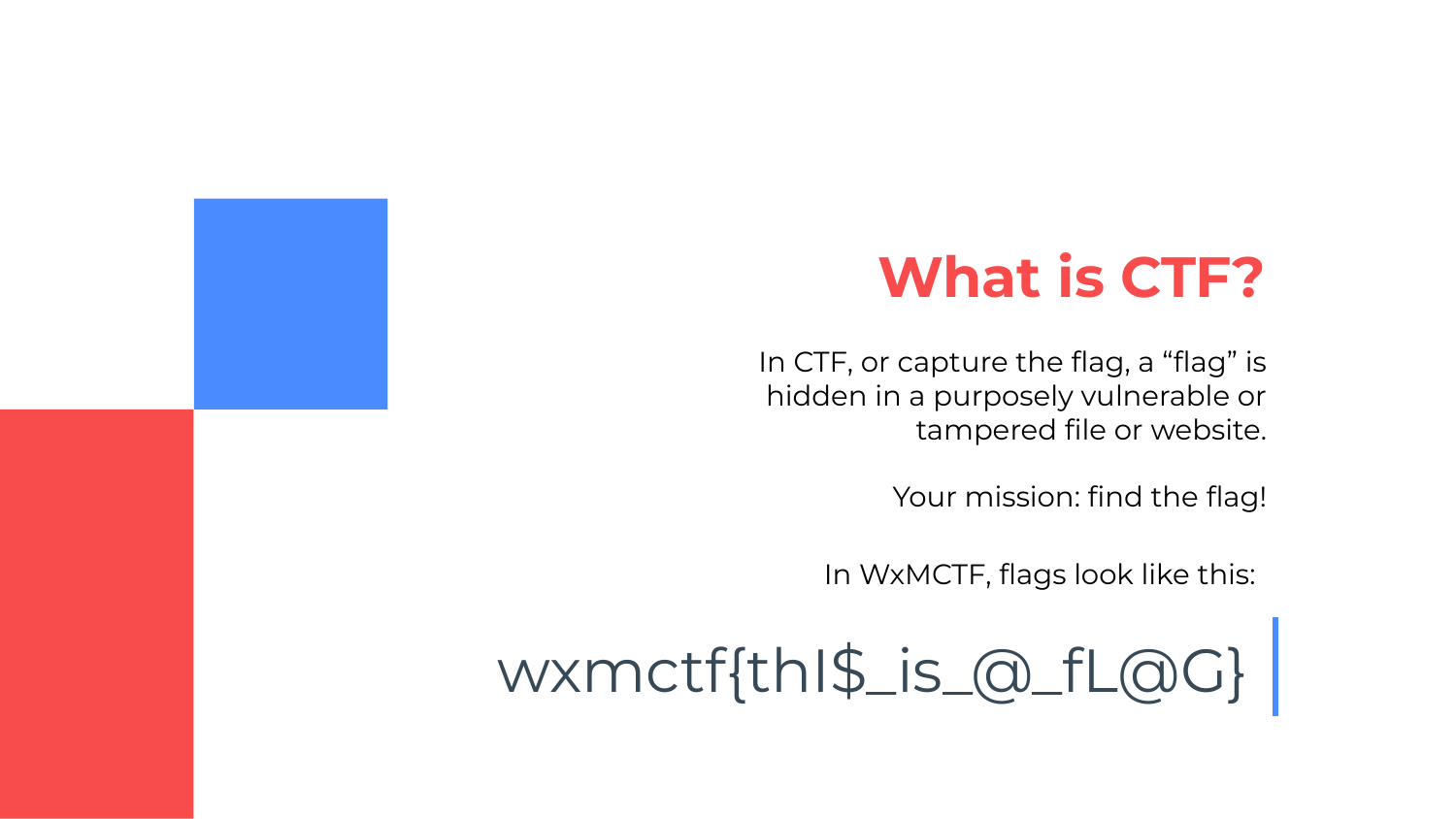

# What is CTF?
In CTF, or capture the flag, a “flag” is hidden in a purposely vulnerable or tampered file or website.

Your mission: find the flag!

In WxMCTF, flags look like this:
wxmctf{thI$_is_@_fL@G}